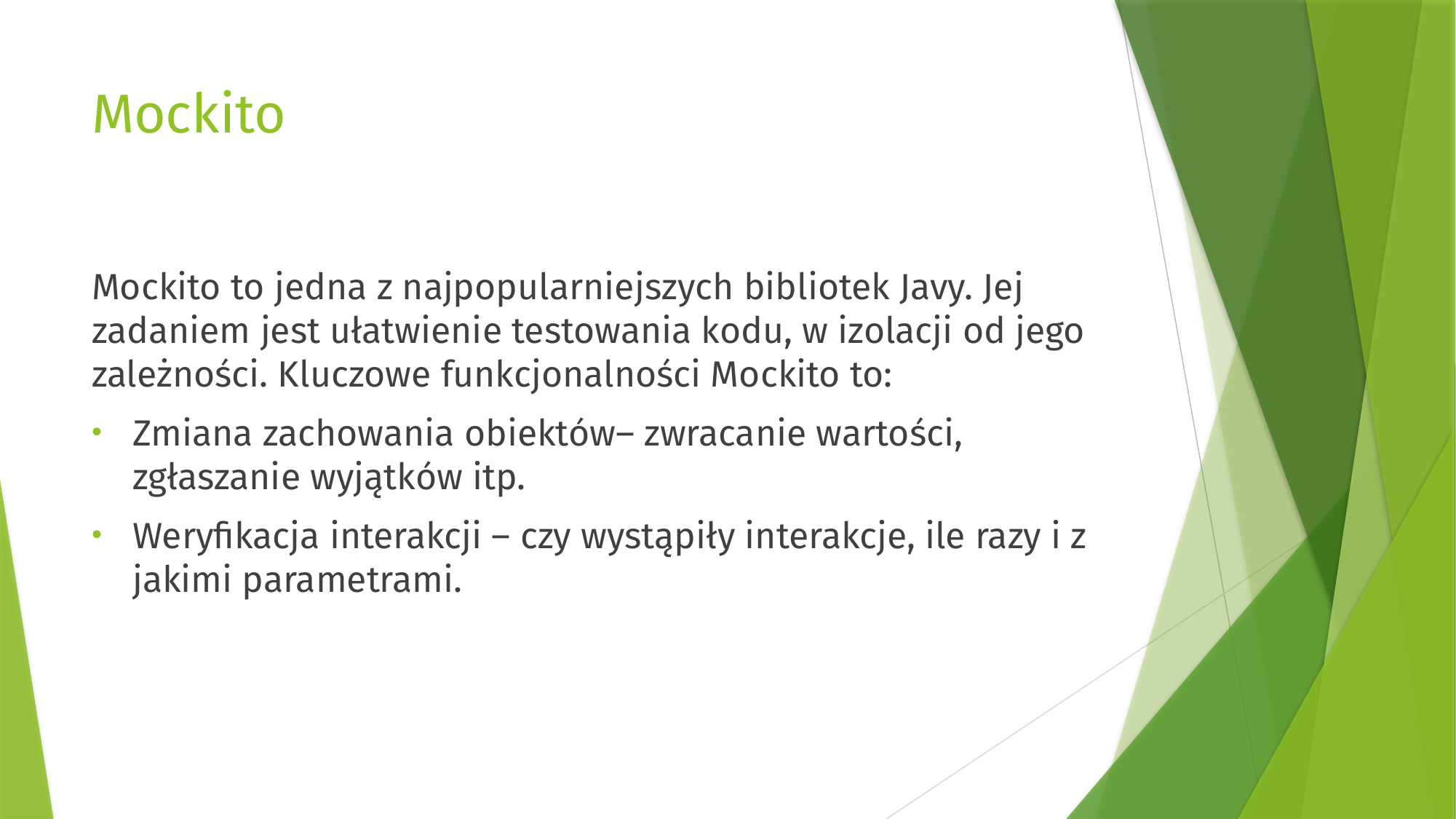

# Mockito
Mockito to jedna z najpopularniejszych bibliotek Javy. Jej zadaniem jest ułatwienie testowania kodu, w izolacji od jego zależności. Kluczowe funkcjonalności Mockito to:
Zmiana zachowania obiektów– zwracanie wartości, zgłaszanie wyjątków itp.
Weryfikacja interakcji – czy wystąpiły interakcje, ile razy i z jakimi parametrami.